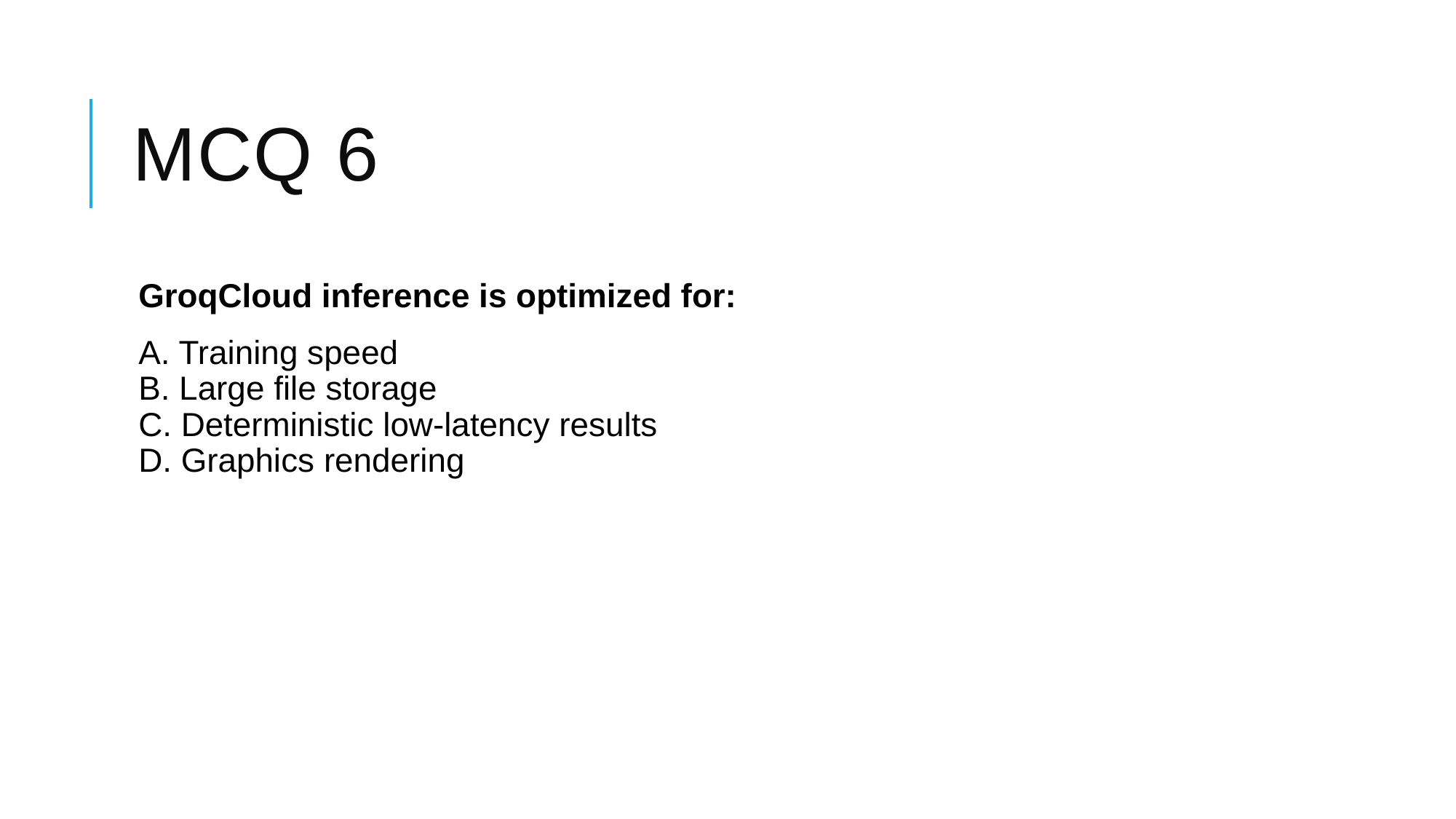

# Mcq 6
GroqCloud inference is optimized for:
A. Training speed
B. Large file storage
C. Deterministic low-latency results
D. Graphics rendering